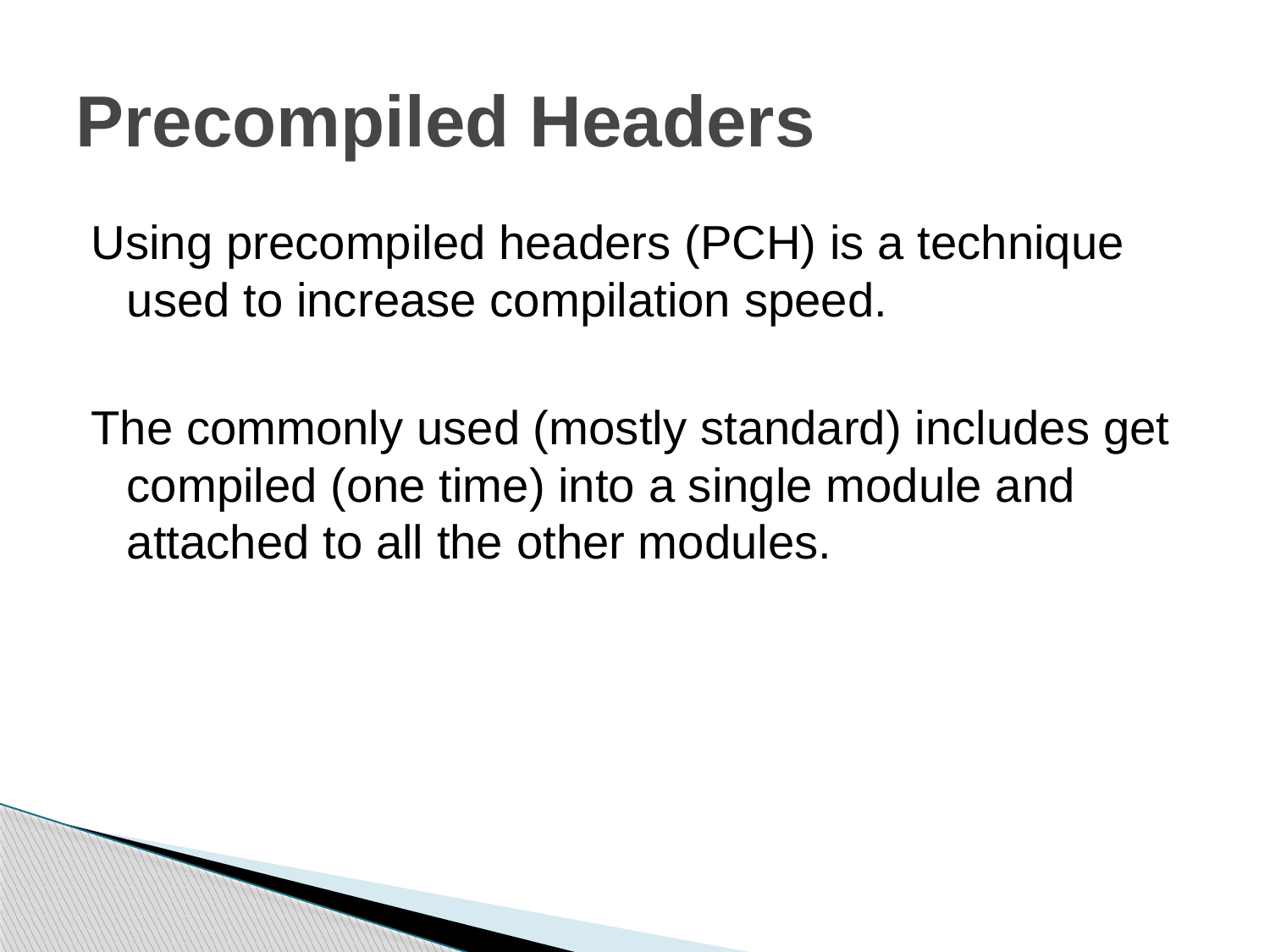

# Precompiled Headers
Using precompiled headers (PCH) is a technique used to increase compilation speed.

The commonly used (mostly standard) includes get compiled (one time) into a single module and attached to all the other modules.